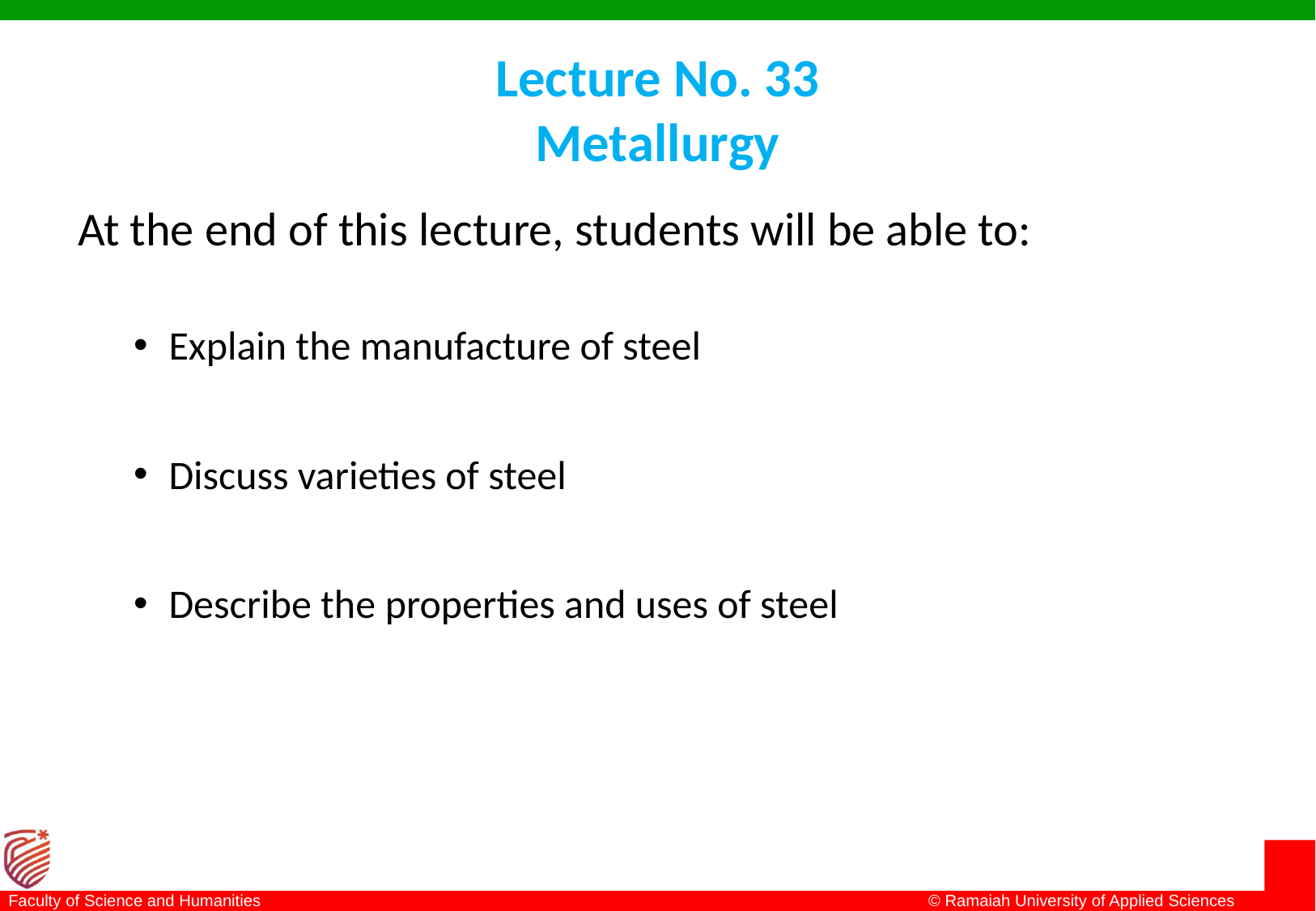

# Lecture No. 33 Metallurgy
At the end of this lecture, students will be able to:

Explain the manufacture of steel

Discuss varieties of steel

Describe the properties and uses of steel